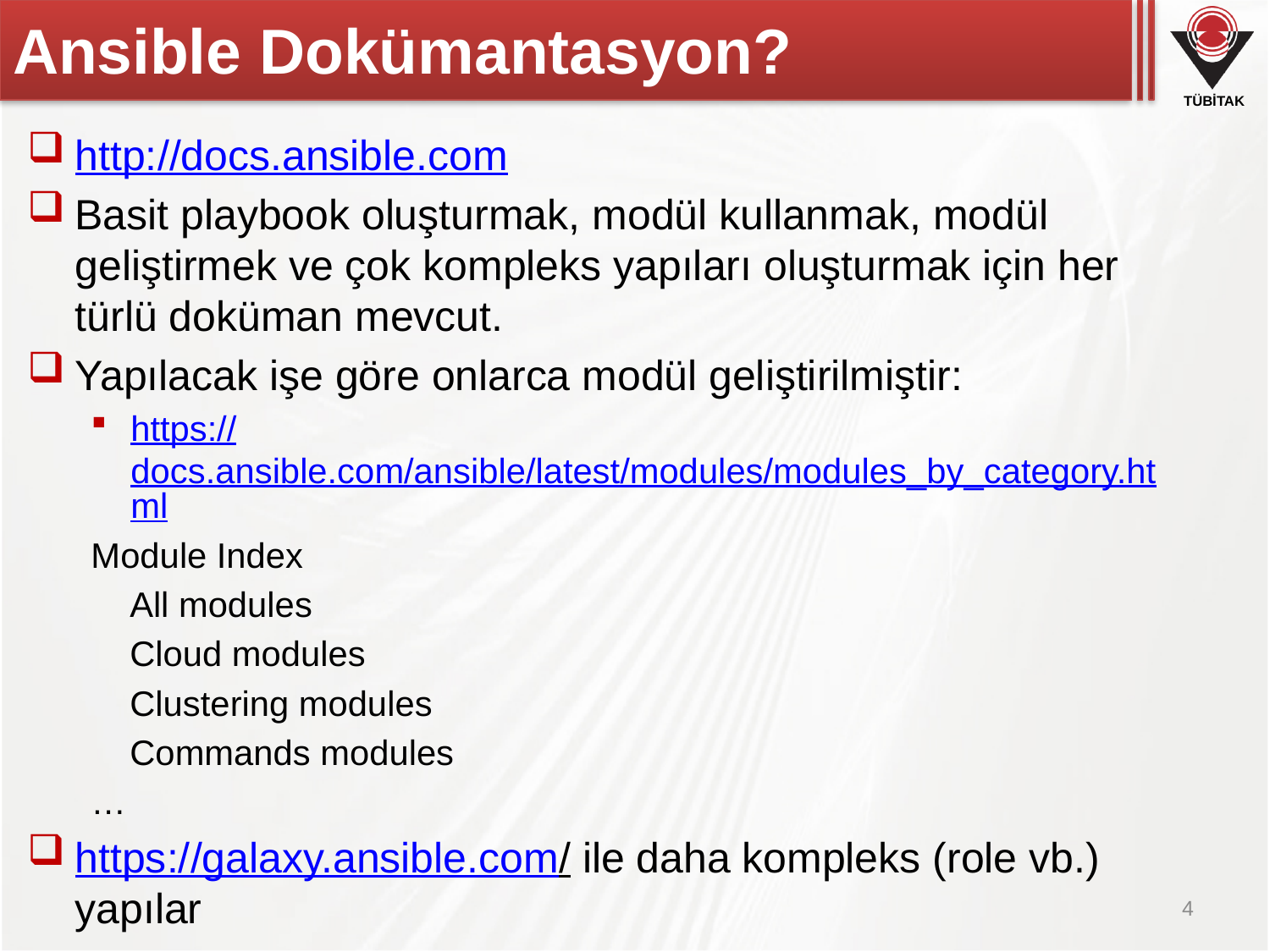

# Ansible Dokümantasyon?
http://docs.ansible.com
Basit playbook oluşturmak, modül kullanmak, modül geliştirmek ve çok kompleks yapıları oluşturmak için her türlü doküman mevcut.
Yapılacak işe göre onlarca modül geliştirilmiştir:
https://docs.ansible.com/ansible/latest/modules/modules_by_category.html
Module Index
    All modules
    Cloud modules
    Clustering modules
    Commands modules
…
https://galaxy.ansible.com/ ile daha kompleks (role vb.) yapılar
4